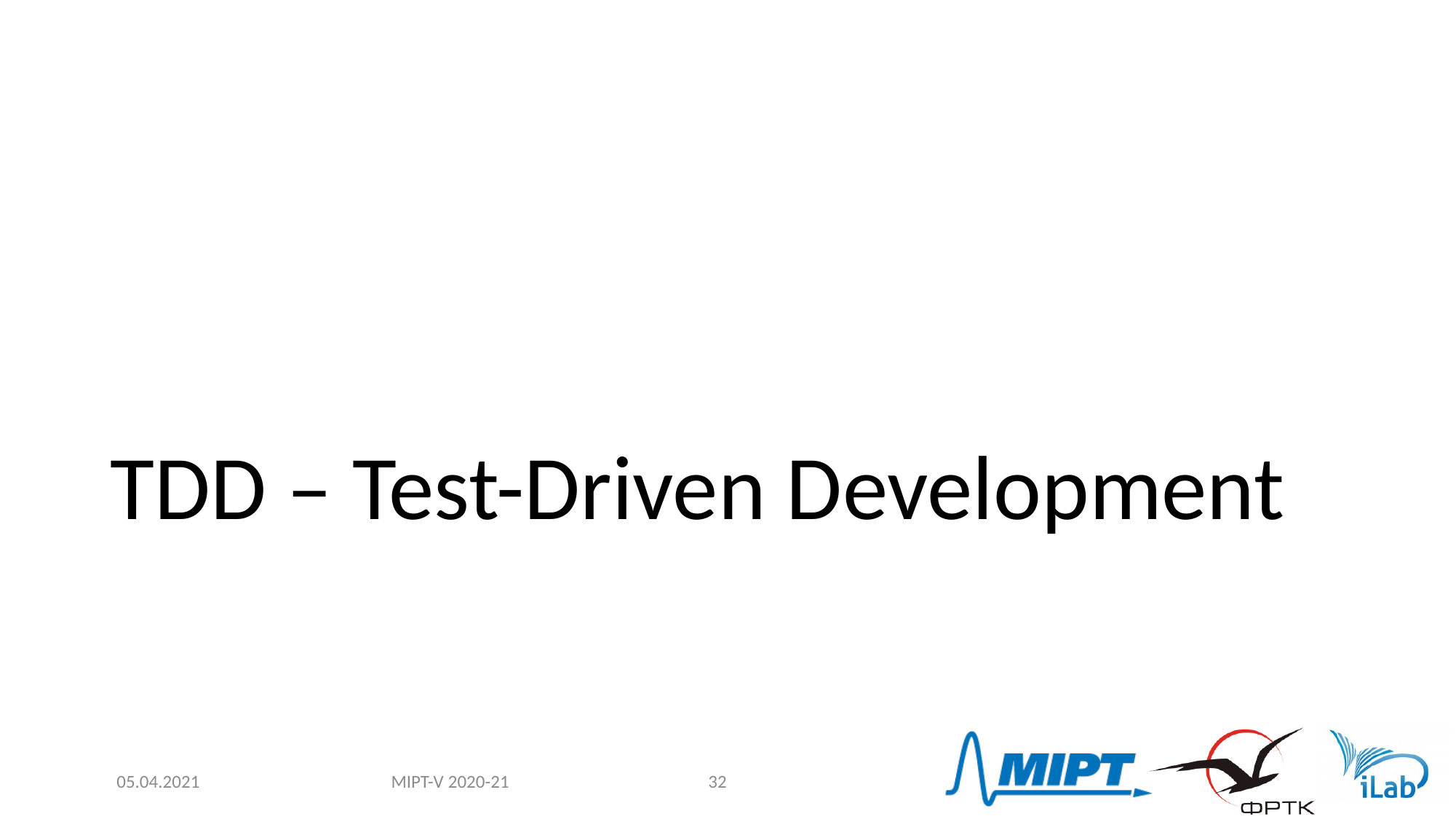

# TDD – Test-Driven Development

MIPT-V 2020-21
05.04.2021
32